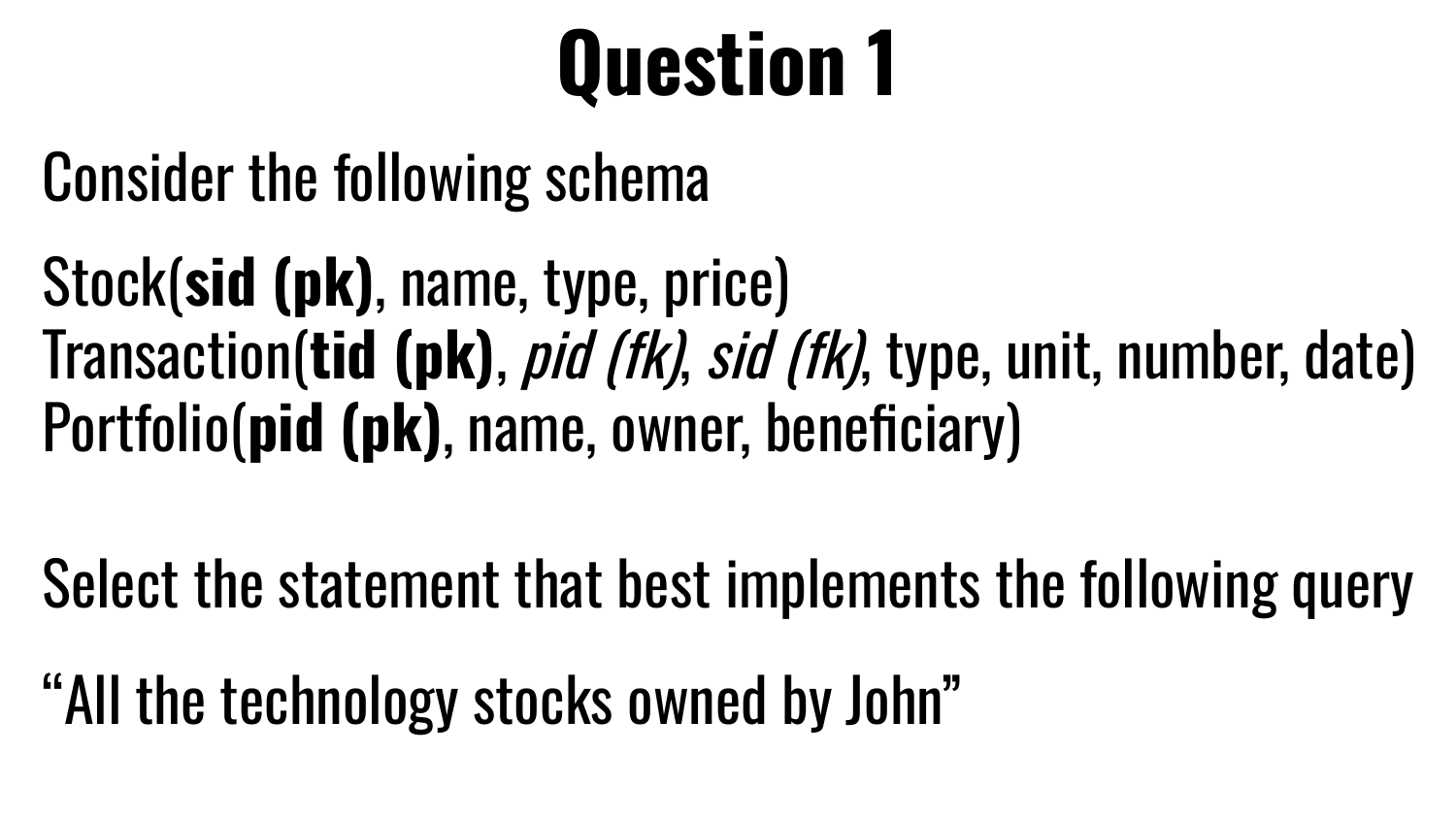

# Question 1
Consider the following schema
Stock(sid (pk), name, type, price)
Transaction(tid (pk), pid (fk), sid (fk), type, unit, number, date)
Portfolio(pid (pk), name, owner, beneficiary)

Select the statement that best implements the following query
“All the technology stocks owned by John”